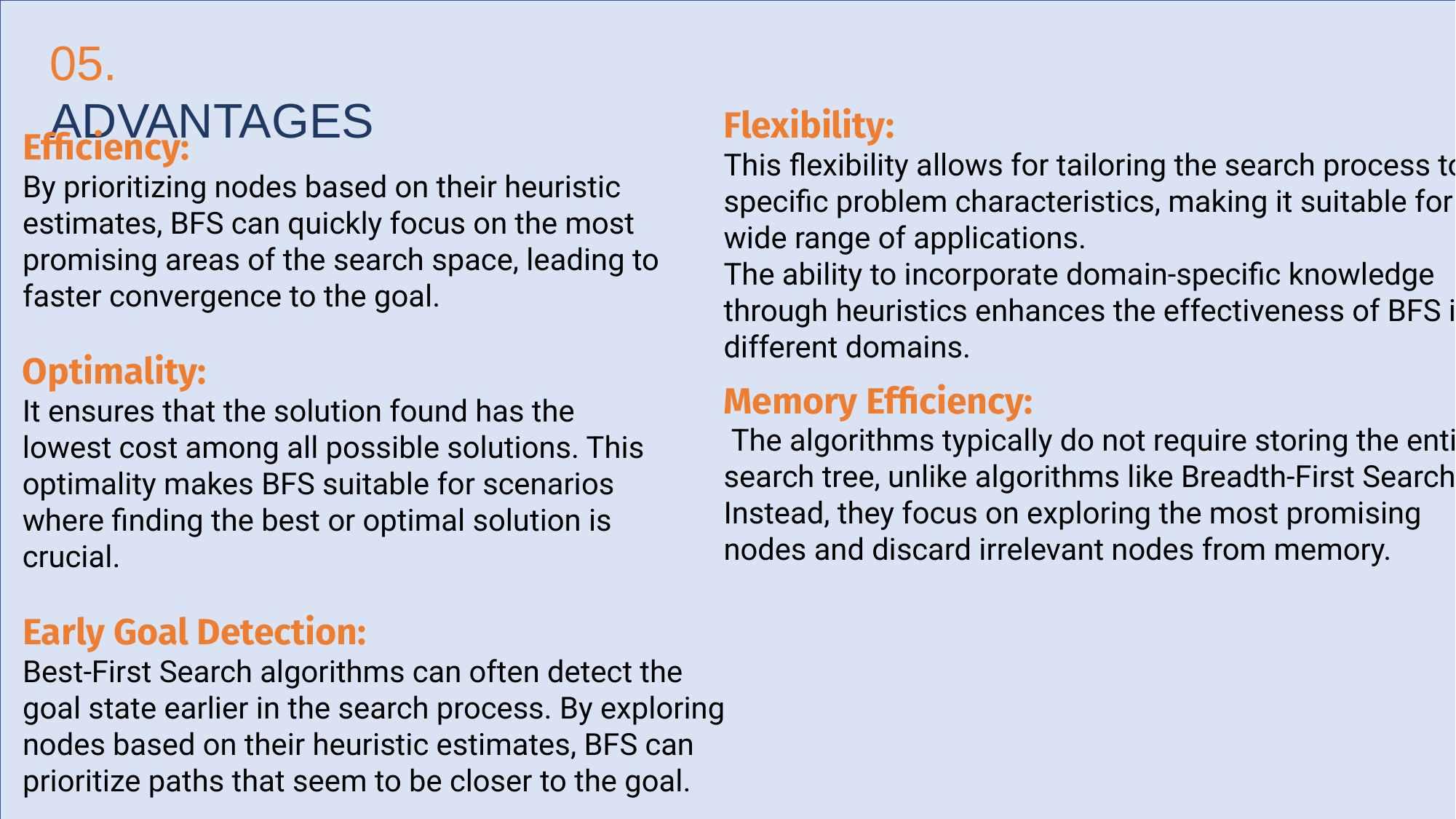

05. ADVANTAGES
Flexibility:
This flexibility allows for tailoring the search process to specific problem characteristics, making it suitable for a wide range of applications.
The ability to incorporate domain-specific knowledge through heuristics enhances the effectiveness of BFS in different domains.
Efficiency:
By prioritizing nodes based on their heuristic estimates, BFS can quickly focus on the most promising areas of the search space, leading to faster convergence to the goal.
Optimality:
It ensures that the solution found has the lowest cost among all possible solutions. This optimality makes BFS suitable for scenarios where finding the best or optimal solution is crucial.
Memory Efficiency:
 The algorithms typically do not require storing the entire search tree, unlike algorithms like Breadth-First Search.
Instead, they focus on exploring the most promising nodes and discard irrelevant nodes from memory.
Early Goal Detection:
Best-First Search algorithms can often detect the goal state earlier in the search process. By exploring nodes based on their heuristic estimates, BFS can prioritize paths that seem to be closer to the goal.